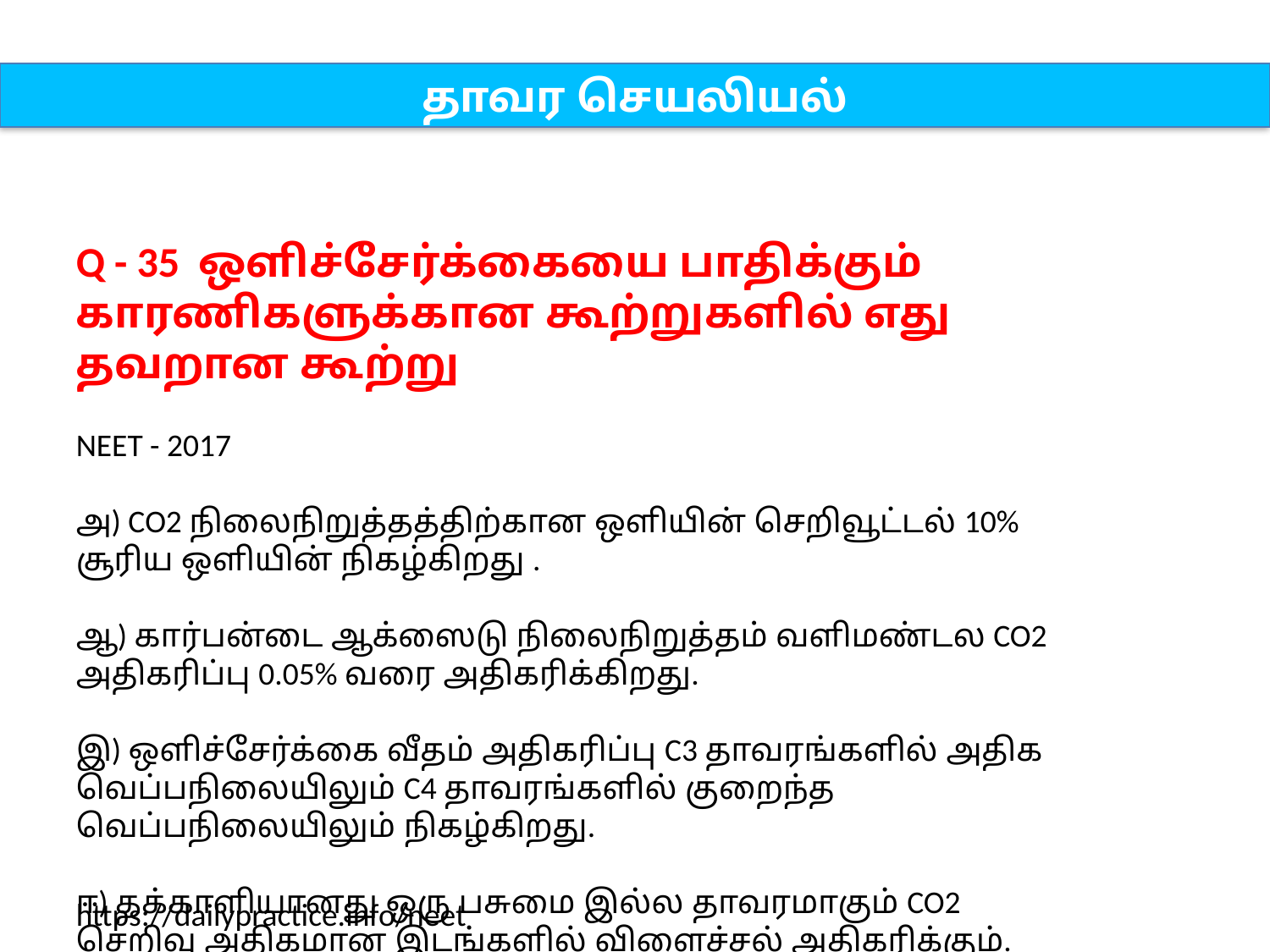

தாவர செயலியல்

Q - 35  ஒளிச்சேர்க்கையை பாதிக்கும் காரணிகளுக்கான கூற்றுகளில் எது தவறான கூற்று

NEET - 2017

அ) CO2 நிலைநிறுத்தத்திற்கான ஒளியின் செறிவூட்டல் 10% சூரிய ஒளியின் நிகழ்கிறது .

ஆ) கார்பன்டை ஆக்ஸைடு நிலைநிறுத்தம் வளிமண்டல CO2 அதிகரிப்பு 0.05% வரை அதிகரிக்கிறது.

இ) ஒளிச்சேர்க்கை வீதம் அதிகரிப்பு C3 தாவரங்களில் அதிக வெப்பநிலையிலும் C4 தாவரங்களில் குறைந்த வெப்பநிலையிலும் நிகழ்கிறது.

ஈ) தக்காளியானது ஒரு பசுமை இல்ல தாவரமாகும் CO2 செறிவு அதிகமான இடங்களில் விளைச்சல் அதிகரிக்கும்.
https://dailypractice.info/neet